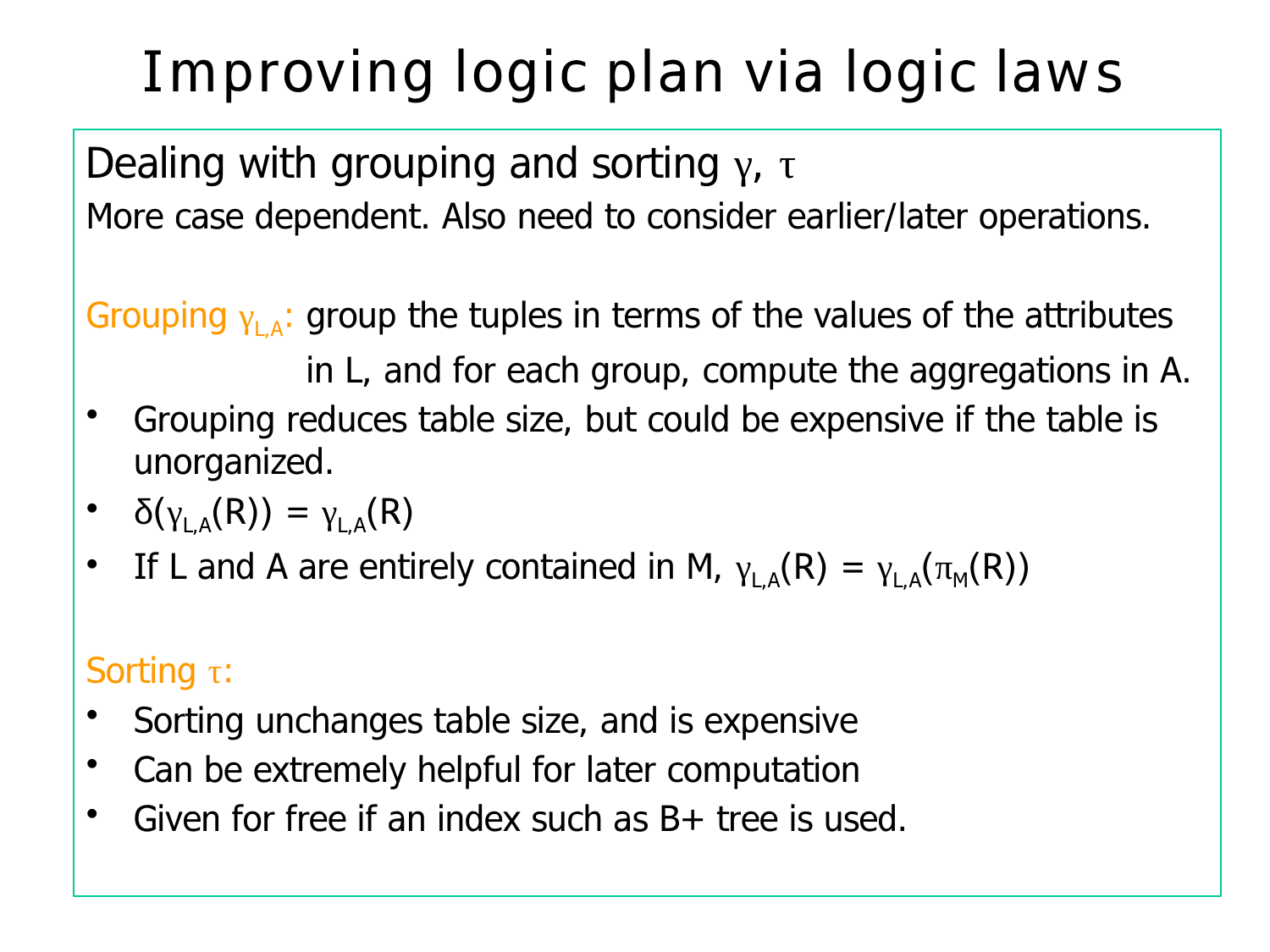

# Improving logic plan via logic laws
Dealing with grouping and sorting γ, τ
More case dependent. Also need to consider earlier/later operations.

Grouping γL,A: group the tuples in terms of the values of the attributes
                    in L, and for each group, compute the aggregations in A.
Grouping reduces table size, but could be expensive if the table is unorganized.
δ(γL,A(R)) = γL,A(R)
If L and A are entirely contained in M, γL,A(R) = γL,A(πM(R))

Sorting τ:
Sorting unchanges table size, and is expensive
Can be extremely helpful for later computation
Given for free if an index such as B+ tree is used.